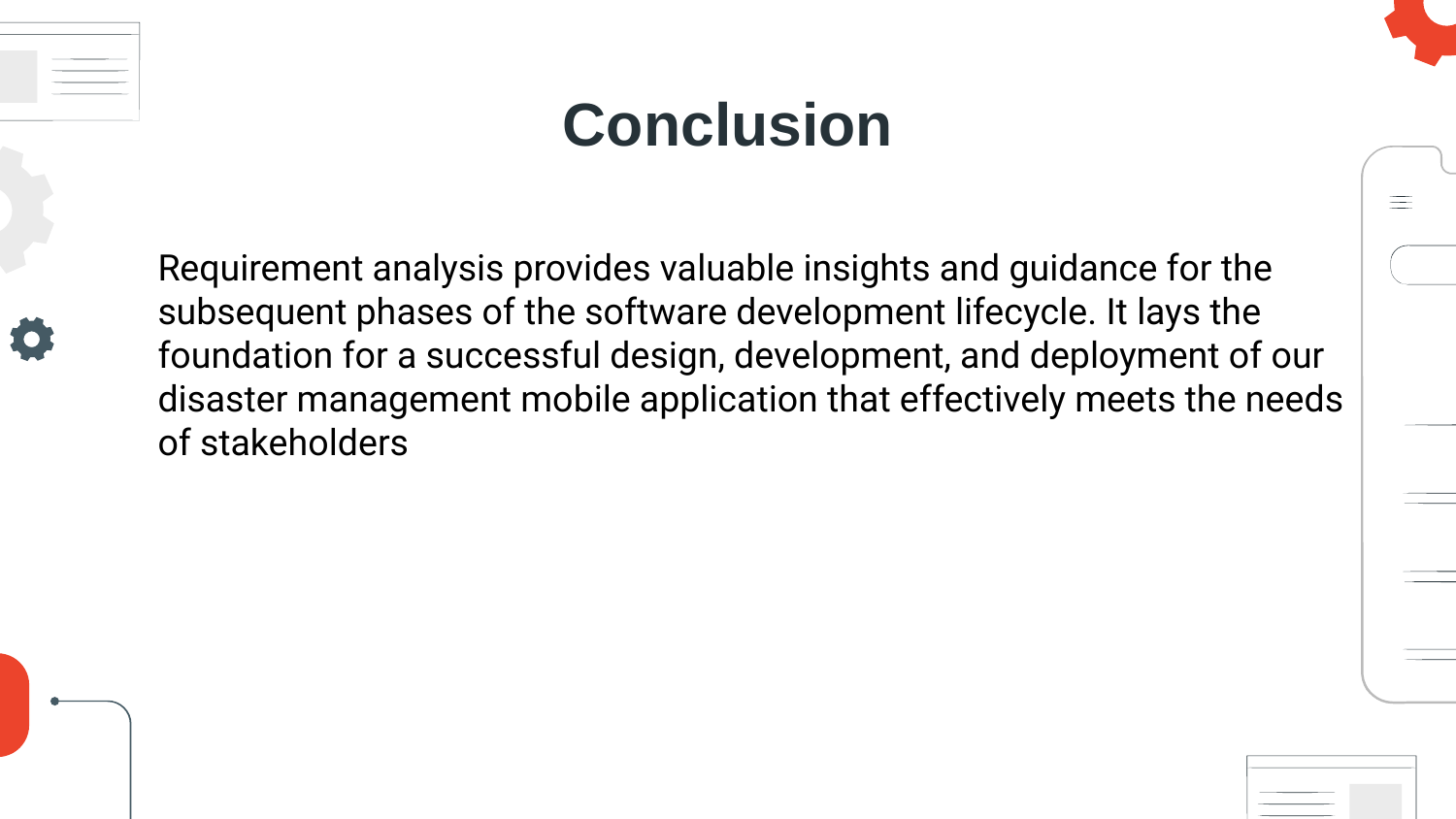

# Conclusion
Requirement analysis provides valuable insights and guidance for the subsequent phases of the software development lifecycle. It lays the foundation for a successful design, development, and deployment of our disaster management mobile application that effectively meets the needs of stakeholders